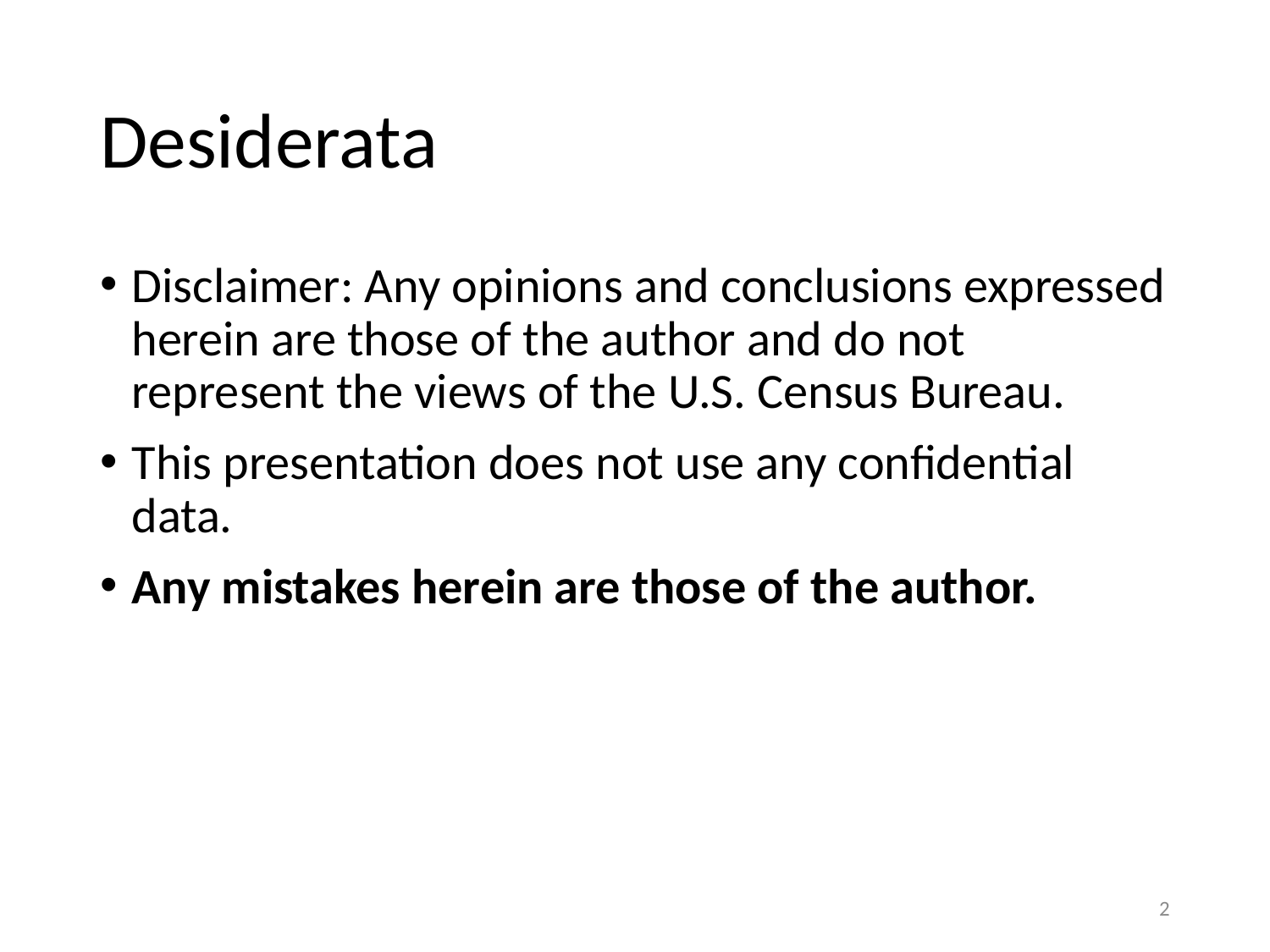

# Desiderata
Disclaimer: Any opinions and conclusions expressed herein are those of the author and do not represent the views of the U.S. Census Bureau.
This presentation does not use any confidential data.
Any mistakes herein are those of the author.

2